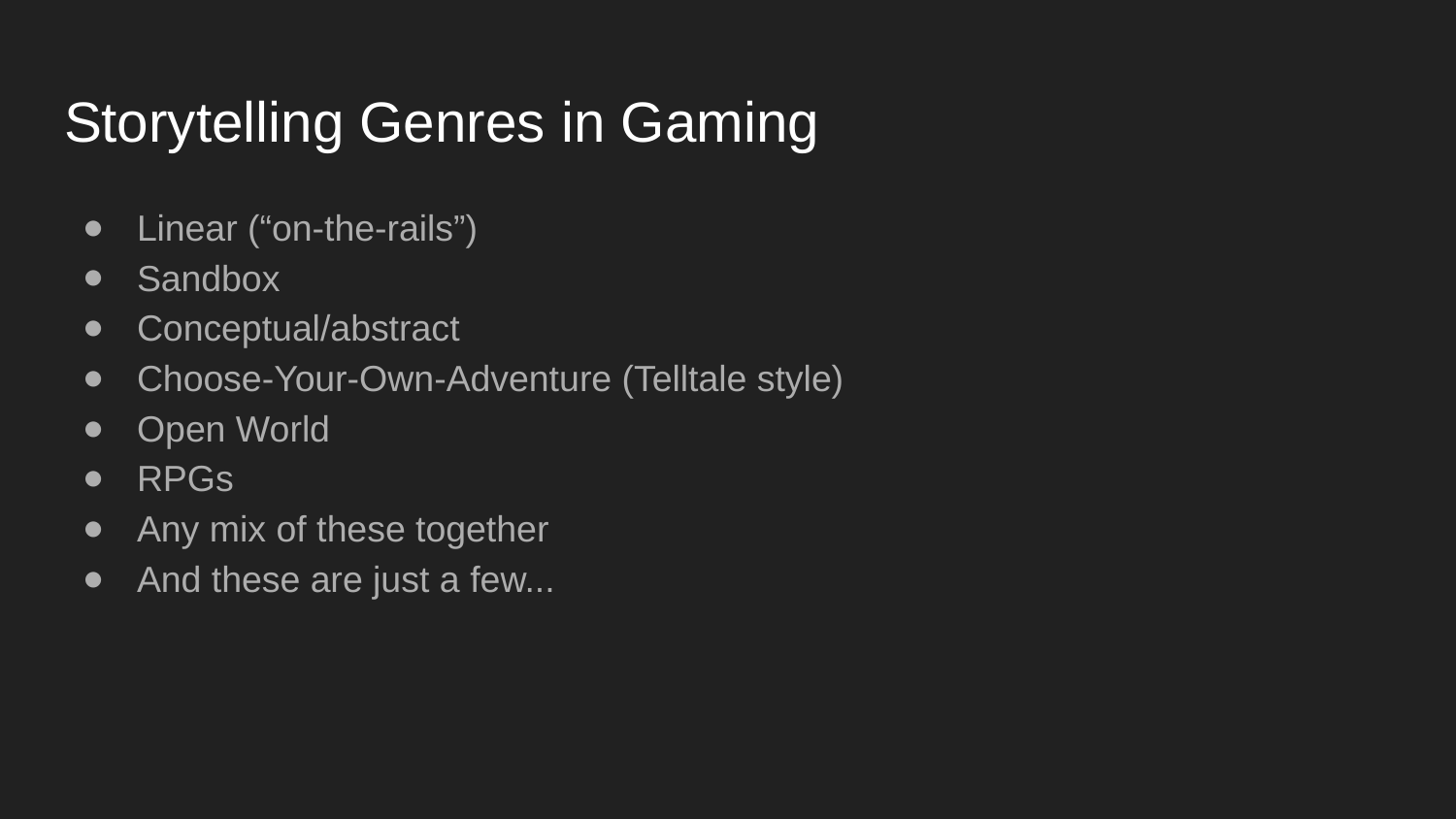

# Storytelling Genres in Gaming
Linear (“on-the-rails”)
Sandbox
Conceptual/abstract
Choose-Your-Own-Adventure (Telltale style)
Open World
RPGs
Any mix of these together
And these are just a few...